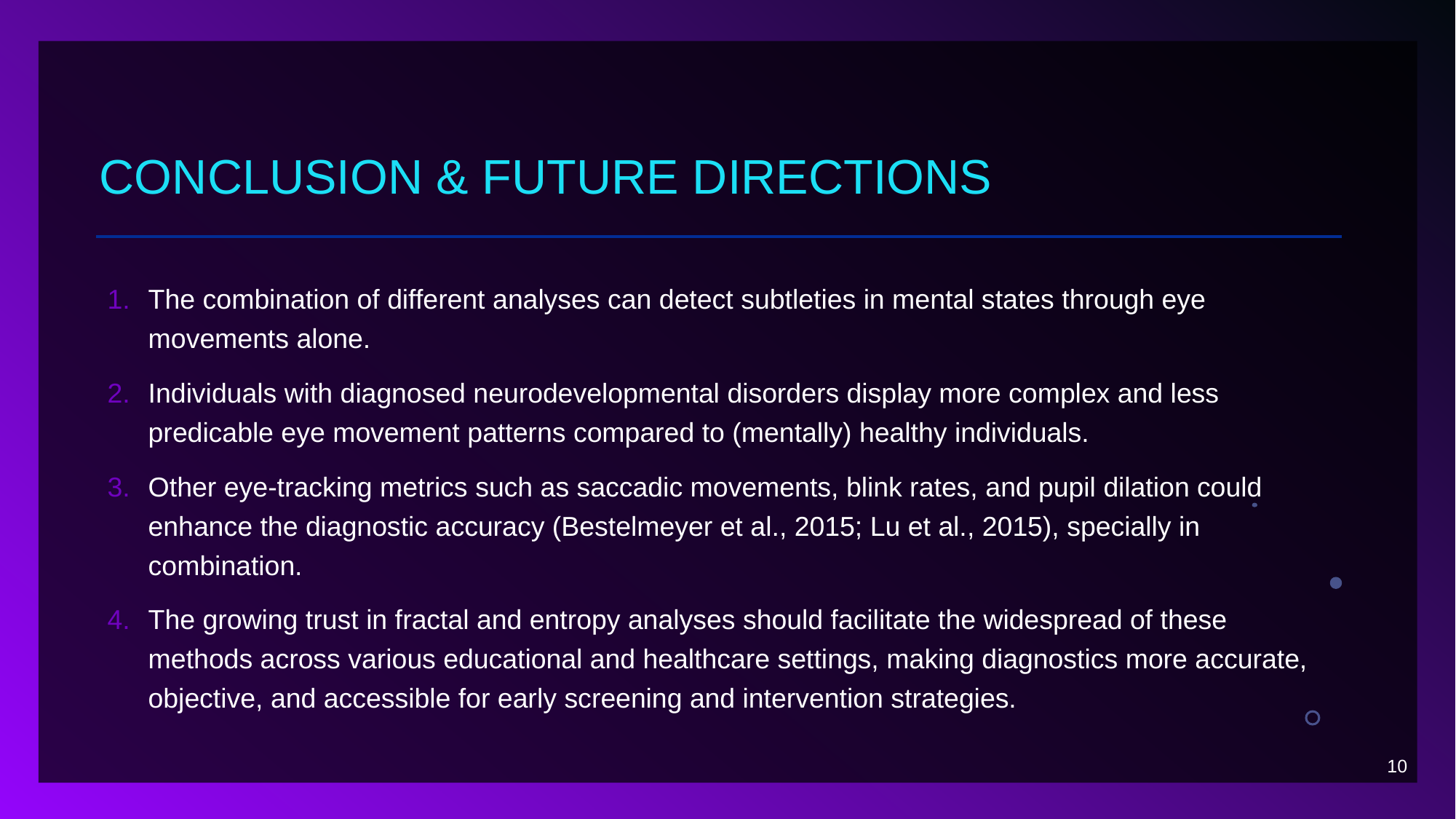

# Conclusion & FUTURE directions
The combination of different analyses can detect subtleties in mental states through eye movements alone.
Individuals with diagnosed neurodevelopmental disorders display more complex and less predicable eye movement patterns compared to (mentally) healthy individuals.
Other eye-tracking metrics such as saccadic movements, blink rates, and pupil dilation could enhance the diagnostic accuracy (Bestelmeyer et al., 2015; Lu et al., 2015), specially in combination.
The growing trust in fractal and entropy analyses should facilitate the widespread of these methods across various educational and healthcare settings, making diagnostics more accurate, objective, and accessible for early screening and intervention strategies.
10